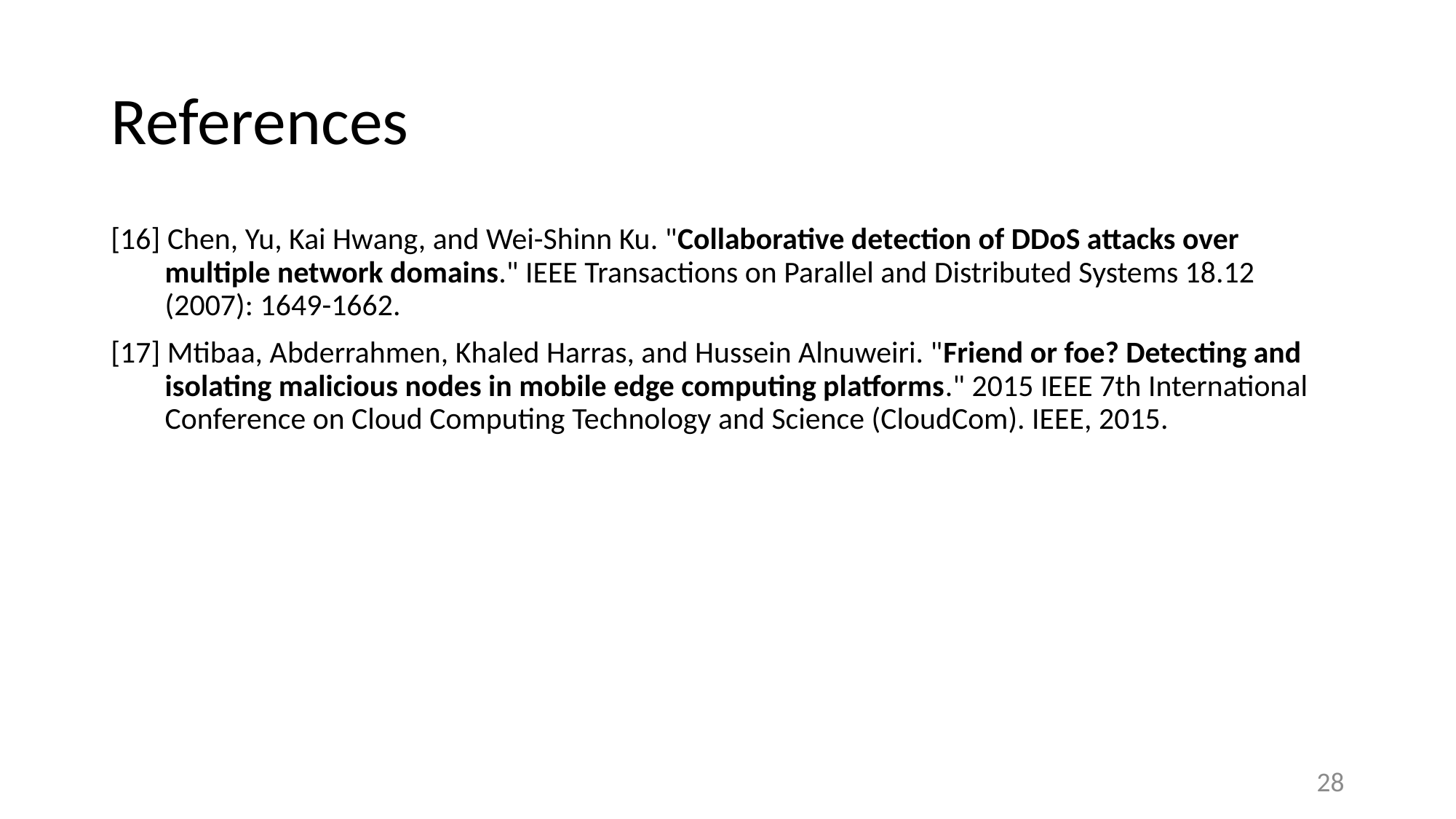

# References
[16] Chen, Yu, Kai Hwang, and Wei-Shinn Ku. "Collaborative detection of DDoS attacks over multiple network domains." IEEE Transactions on Parallel and Distributed Systems 18.12 (2007): 1649-1662.
[17] Mtibaa, Abderrahmen, Khaled Harras, and Hussein Alnuweiri. "Friend or foe? Detecting and isolating malicious nodes in mobile edge computing platforms." 2015 IEEE 7th International Conference on Cloud Computing Technology and Science (CloudCom). IEEE, 2015.

28